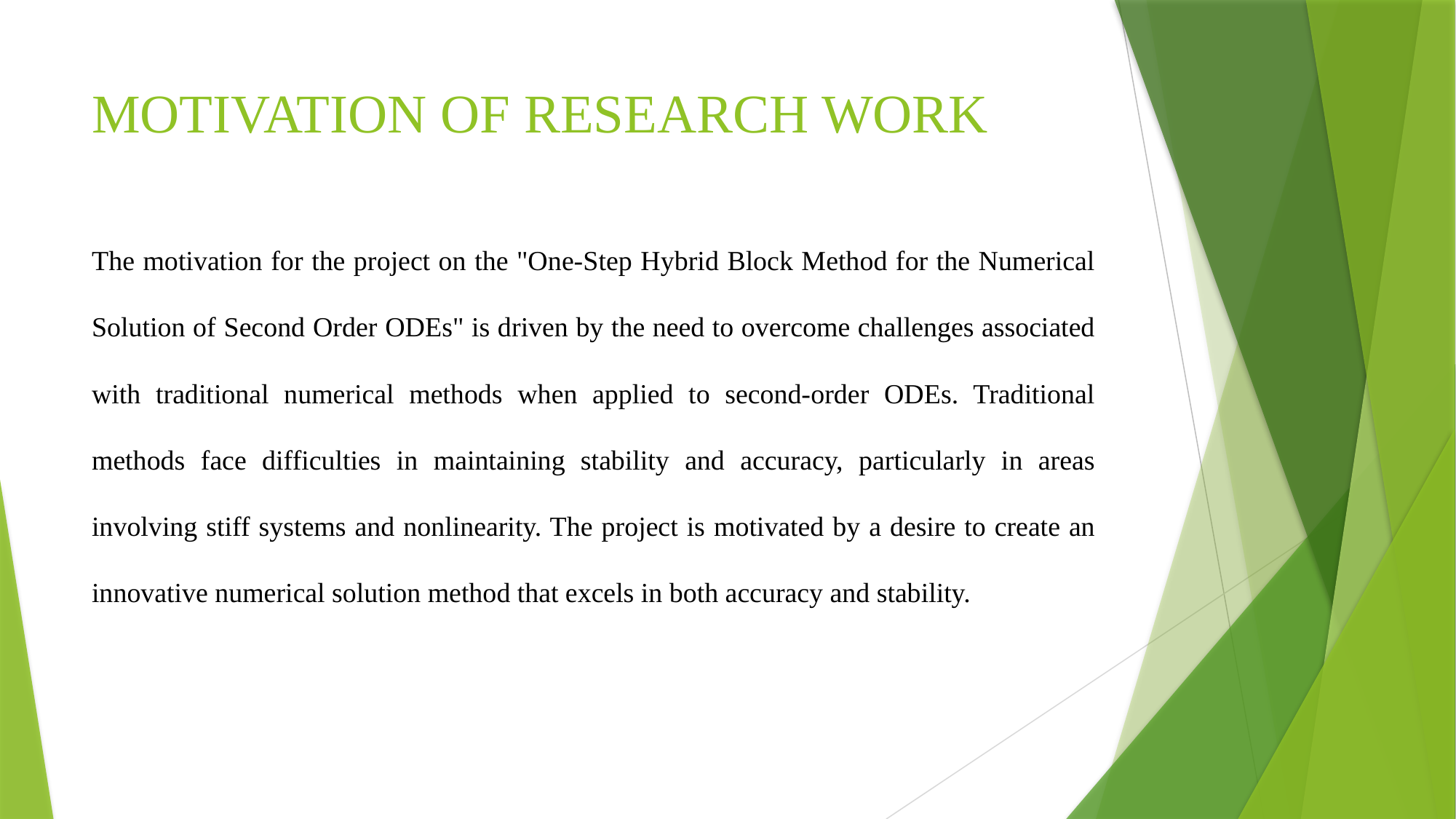

# MOTIVATION OF RESEARCH WORK
The motivation for the project on the "One-Step Hybrid Block Method for the Numerical Solution of Second Order ODEs" is driven by the need to overcome challenges associated with traditional numerical methods when applied to second-order ODEs. Traditional methods face difficulties in maintaining stability and accuracy, particularly in areas involving stiff systems and nonlinearity. The project is motivated by a desire to create an innovative numerical solution method that excels in both accuracy and stability.